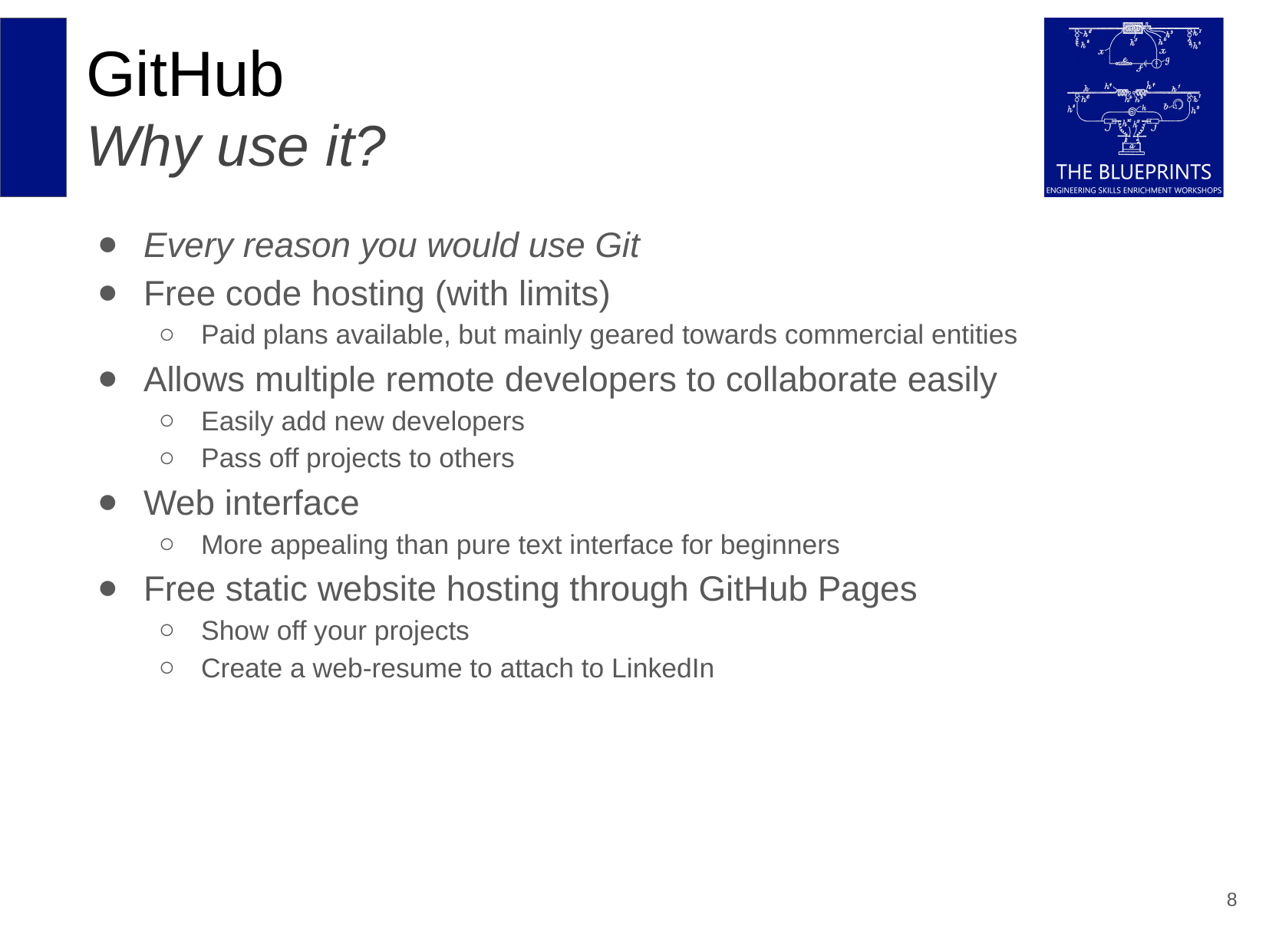

# GitHub
Why use it?
Every reason you would use Git
Free code hosting (with limits)
Paid plans available, but mainly geared towards commercial entities
Allows multiple remote developers to collaborate easily
Easily add new developers
Pass off projects to others
Web interface
More appealing than pure text interface for beginners
Free static website hosting through GitHub Pages
Show off your projects
Create a web-resume to attach to LinkedIn
8